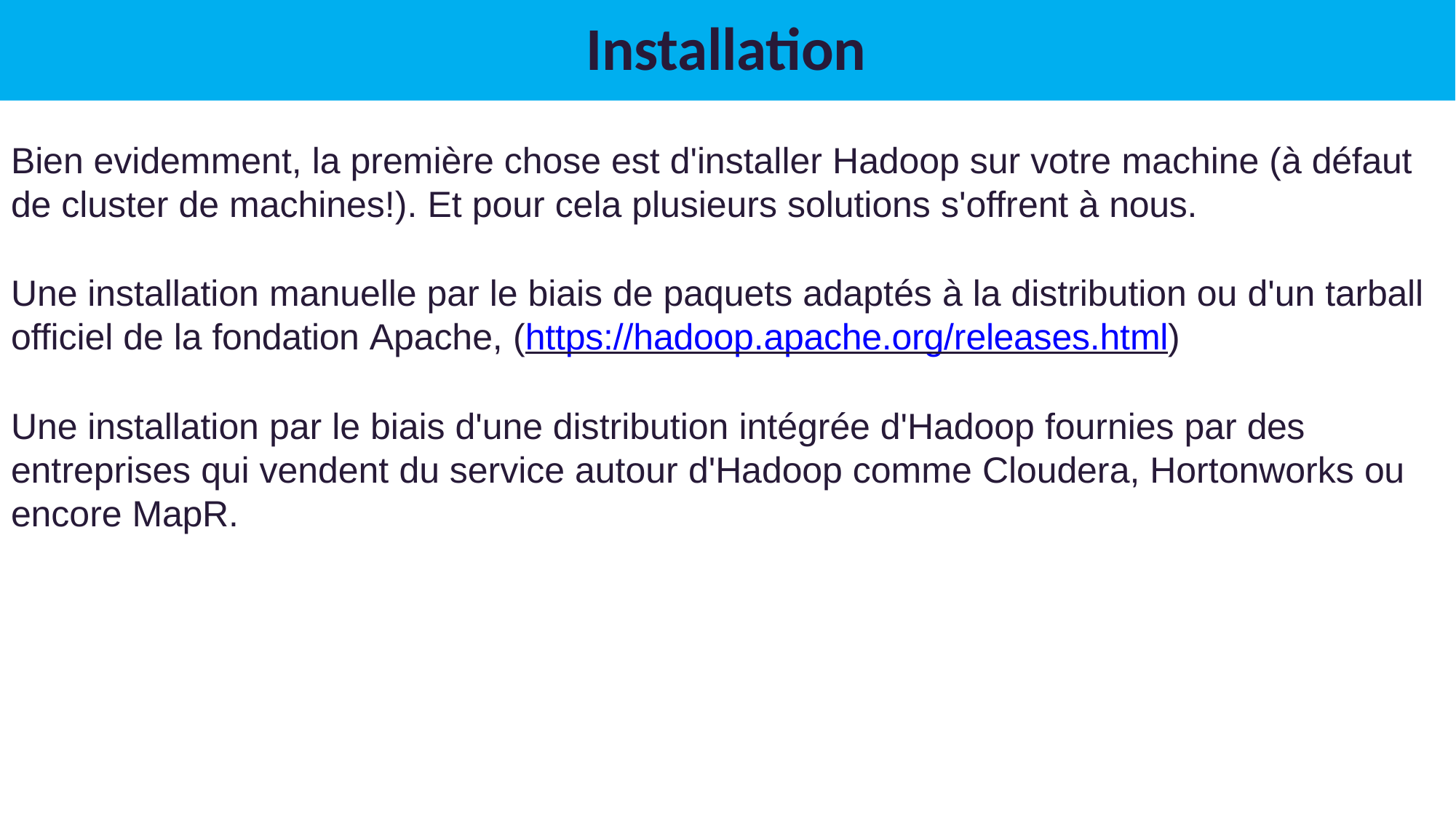

# Installation
Bien evidemment, la première chose est d'installer Hadoop sur votre machine (à défaut de cluster de machines!). Et pour cela plusieurs solutions s'offrent à nous.

Une installation manuelle par le biais de paquets adaptés à la distribution ou d'un tarball officiel de la fondation Apache, (https://hadoop.apache.org/releases.html)

Une installation par le biais d'une distribution intégrée d'Hadoop fournies par des entreprises qui vendent du service autour d'Hadoop comme Cloudera, Hortonworks ou encore MapR.